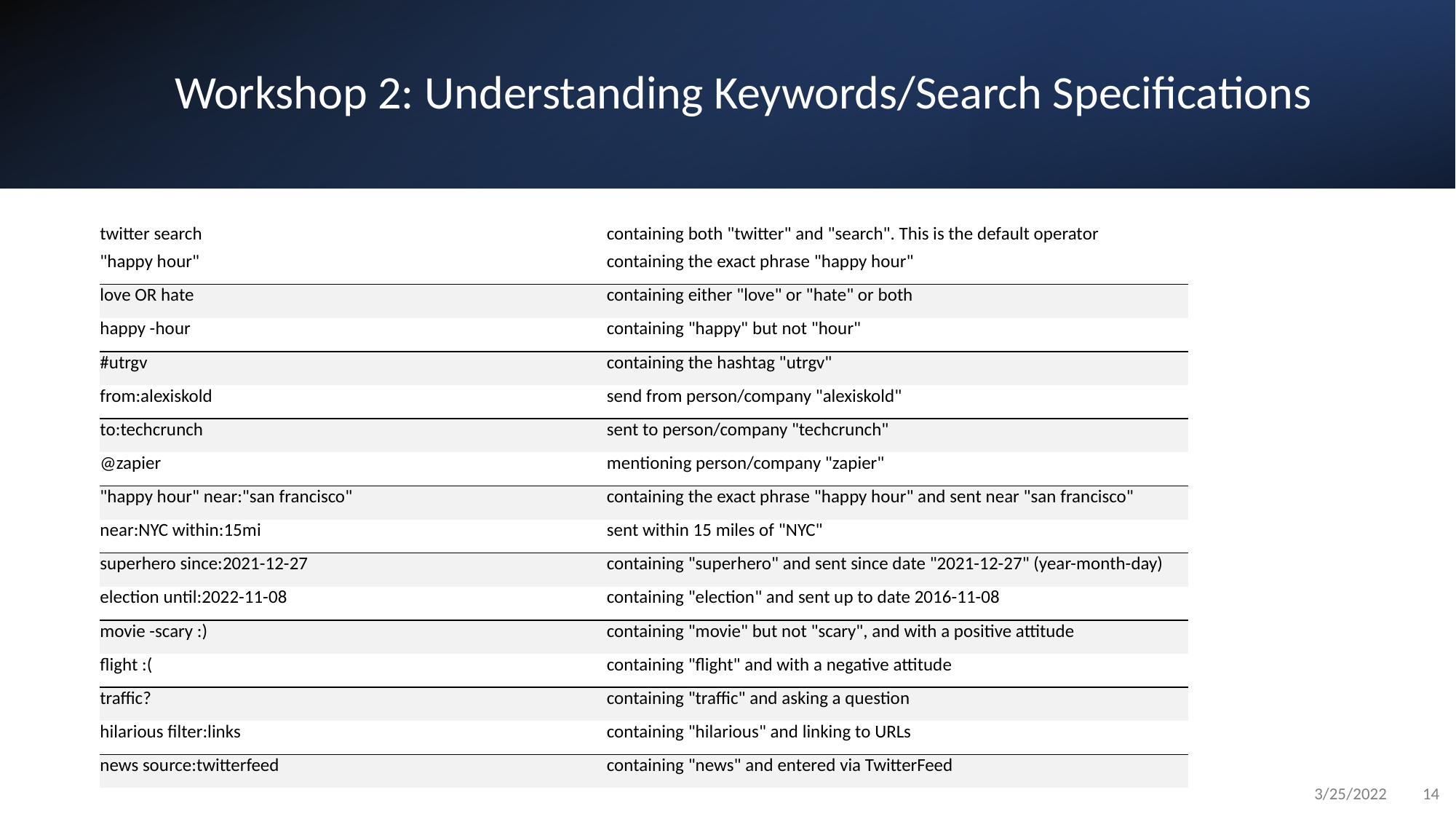

# Workshop 2: Understanding Keywords/Search Specifications
| twitter search | containing both "twitter" and "search". This is the default operator |
| --- | --- |
| "happy hour" | containing the exact phrase "happy hour" |
| love OR hate | containing either "love" or "hate" or both |
| happy -hour | containing "happy" but not "hour" |
| #utrgv | containing the hashtag "utrgv" |
| from:alexiskold | send from person/company "alexiskold" |
| to:techcrunch | sent to person/company "techcrunch" |
| @zapier | mentioning person/company "zapier" |
| "happy hour" near:"san francisco" | containing the exact phrase "happy hour" and sent near "san francisco" |
| near:NYC within:15mi | sent within 15 miles of "NYC" |
| superhero since:2021-12-27 | containing "superhero" and sent since date "2021-12-27" (year-month-day) |
| election until:2022-11-08 | containing "election" and sent up to date 2016-11-08 |
| movie -scary :) | containing "movie" but not "scary", and with a positive attitude |
| flight :( | containing "flight" and with a negative attitude |
| traffic? | containing "traffic" and asking a question |
| hilarious filter:links | containing "hilarious" and linking to URLs |
| news source:twitterfeed | containing "news" and entered via TwitterFeed |
3/25/2022
14